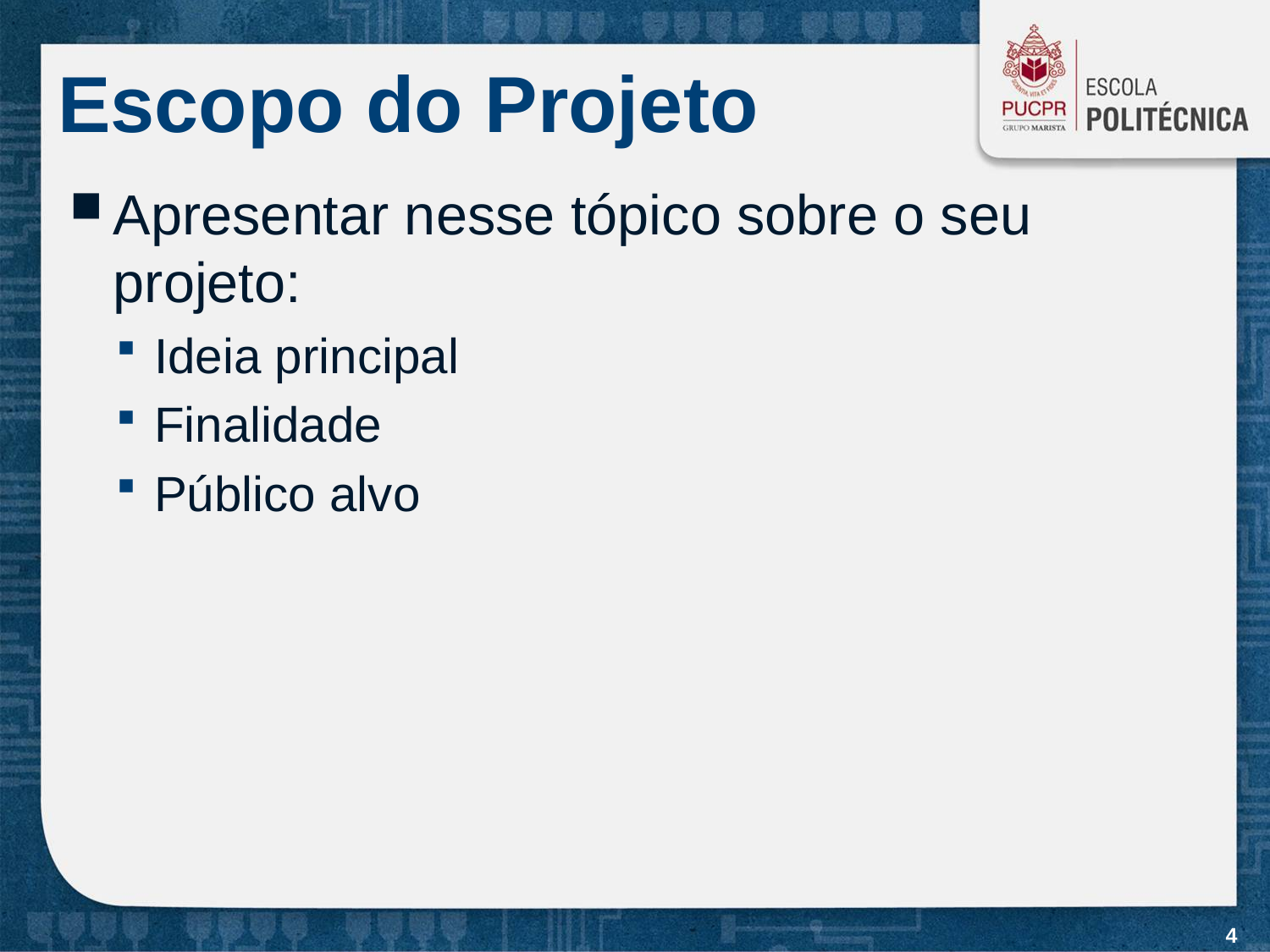

# Escopo do Projeto
Apresentar nesse tópico sobre o seu projeto:
Ideia principal
Finalidade
Público alvo
4